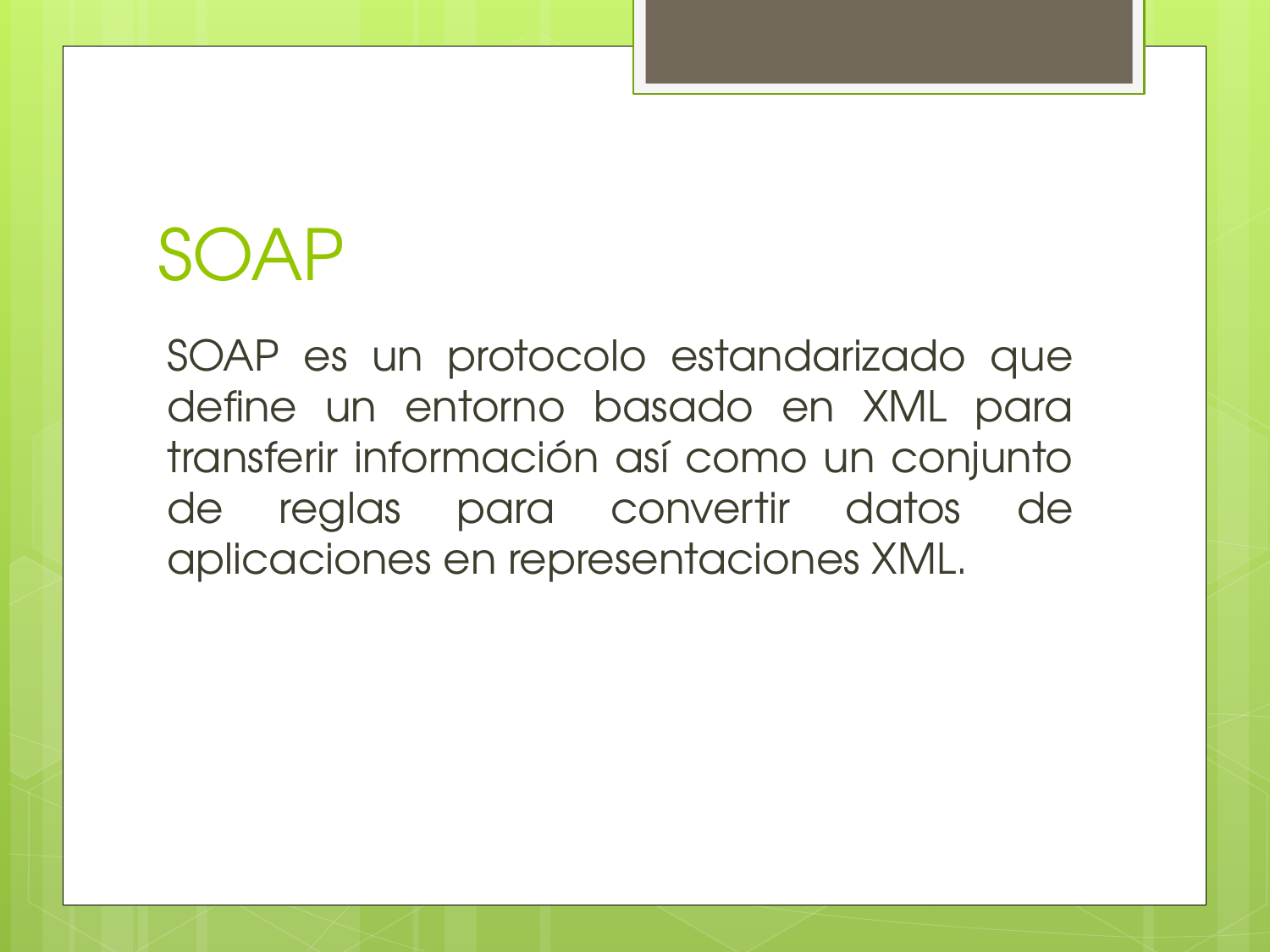

# SOAP
SOAP es un protocolo estandarizado que define un entorno basado en XML para transferir información así como un conjunto de reglas para convertir datos de aplicaciones en representaciones XML.